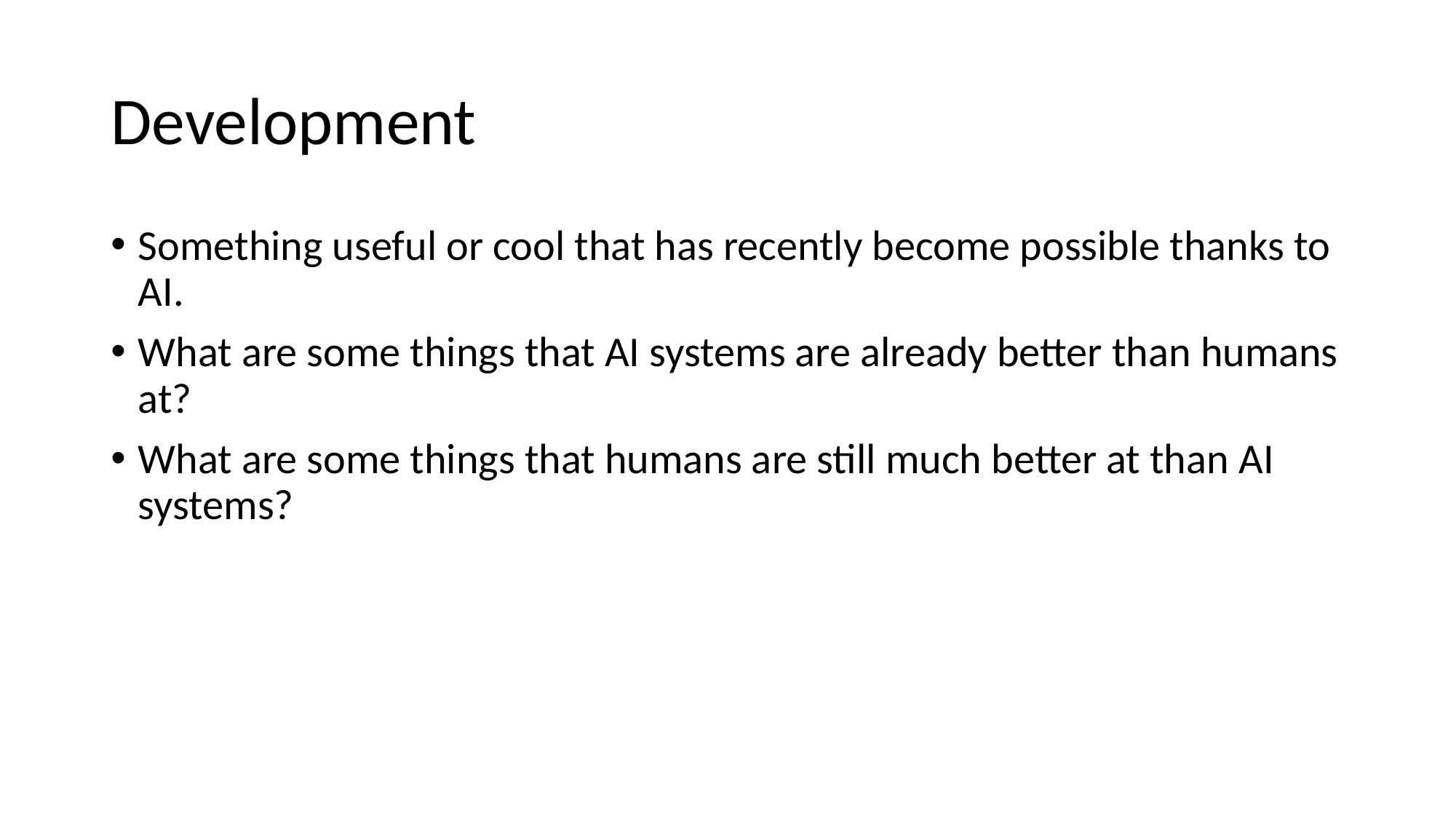

# Development
Something useful or cool that has recently become possible thanks to AI.
What are some things that AI systems are already better than humans at?
What are some things that humans are still much better at than AI systems?